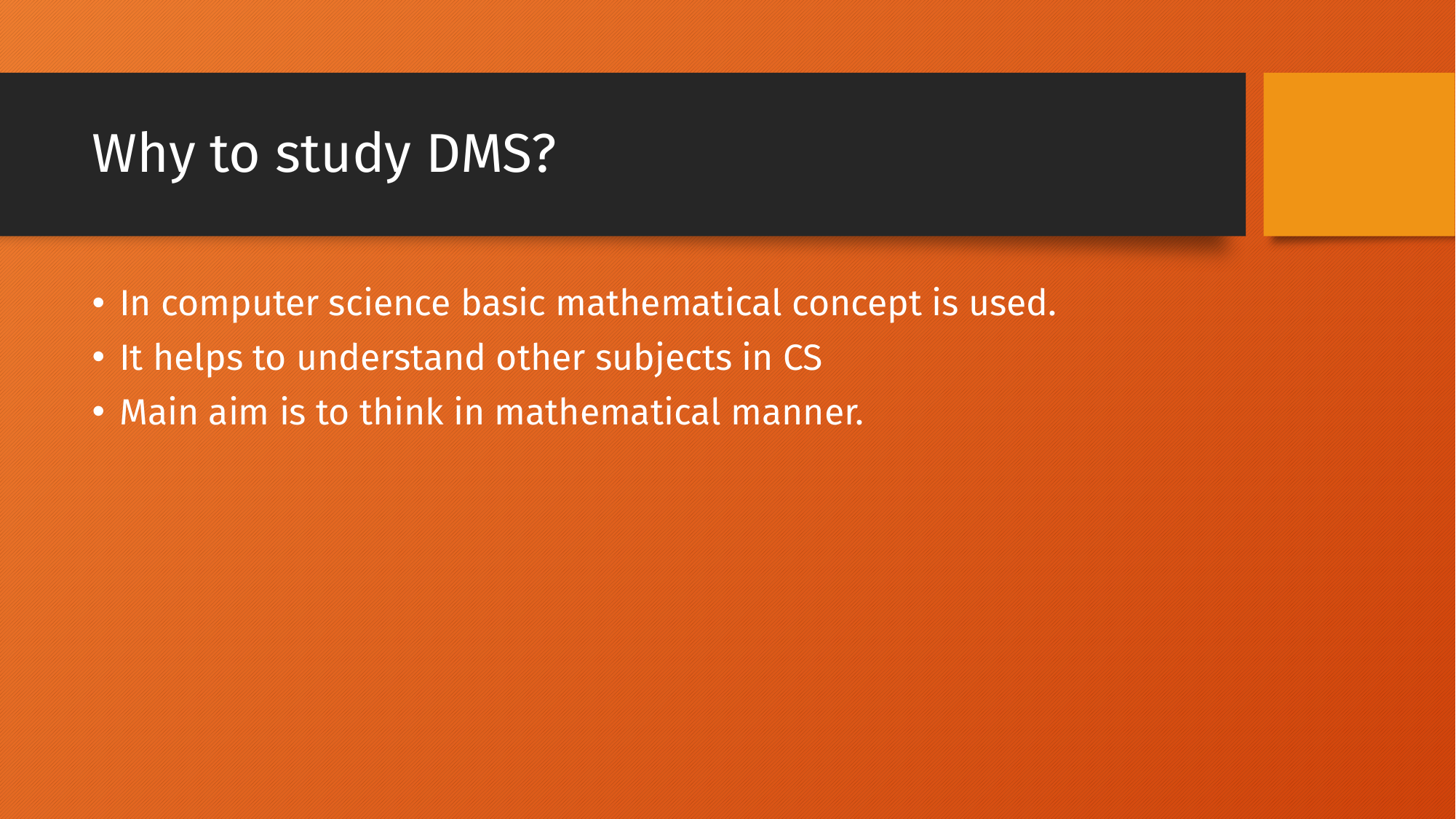

# Why to study DMS?
In computer science basic mathematical concept is used.
It helps to understand other subjects in CS
Main aim is to think in mathematical manner.